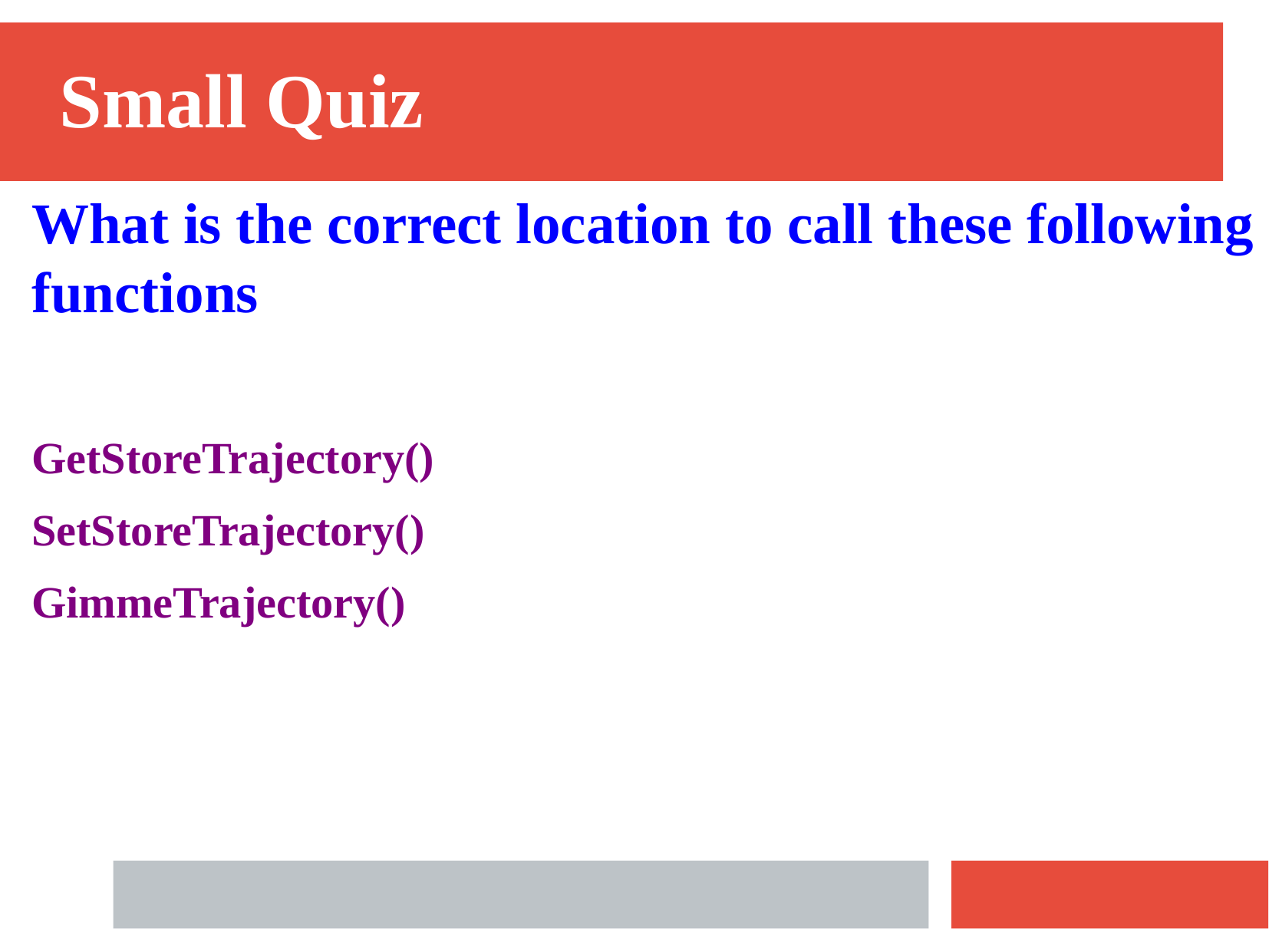

Small Quiz
What is the correct location to call these following functions

GetStoreTrajectory()
SetStoreTrajectory()
GimmeTrajectory()